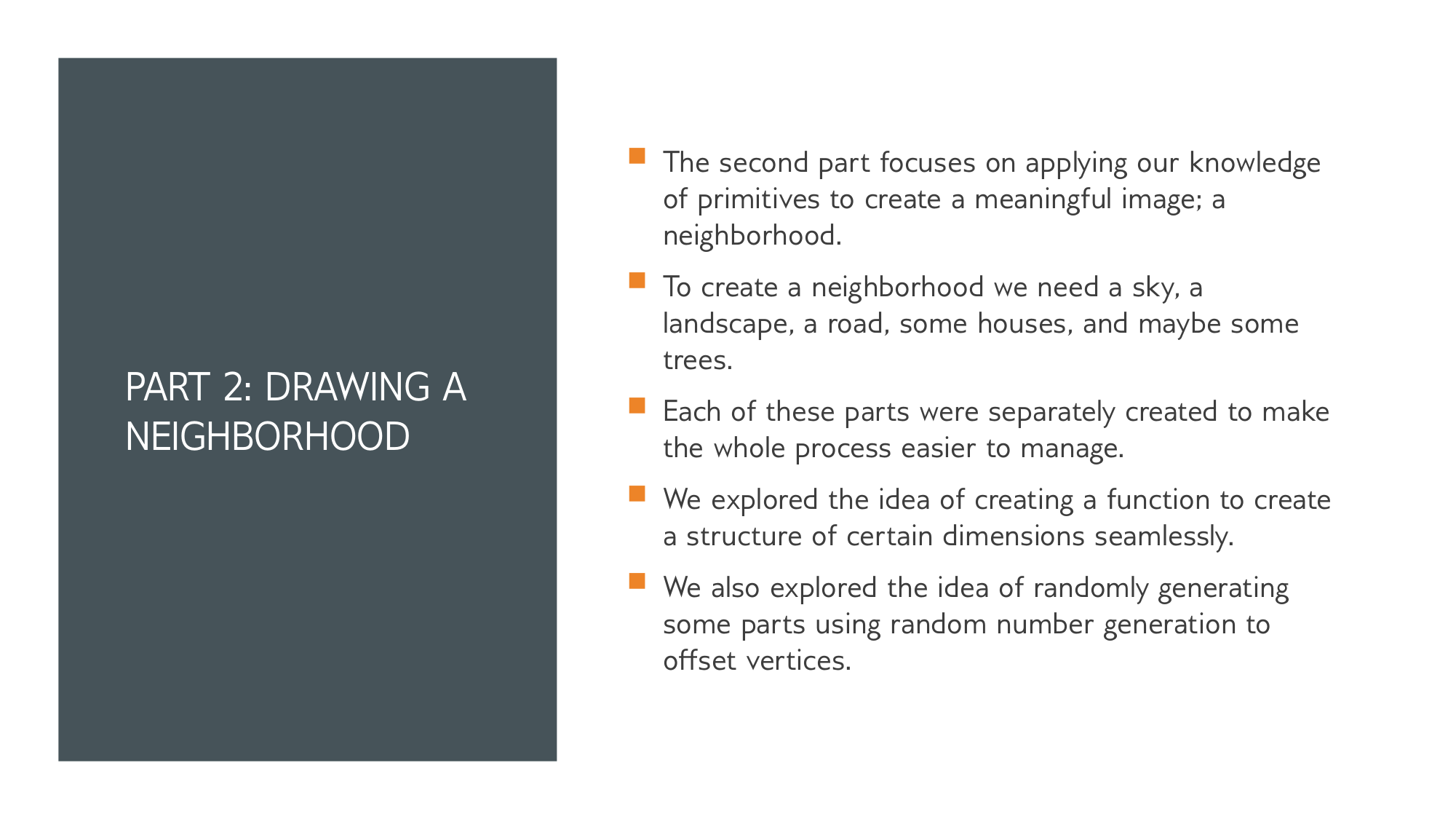

# Part 2: drawing a neighborhood
The second part focuses on applying our knowledge of primitives to create a meaningful image; a neighborhood.
To create a neighborhood we need a sky, a landscape, a road, some houses, and maybe some trees.
Each of these parts were separately created to make the whole process easier to manage.
We explored the idea of creating a function to create a structure of certain dimensions seamlessly.
We also explored the idea of randomly generating some parts using random number generation to offset vertices.